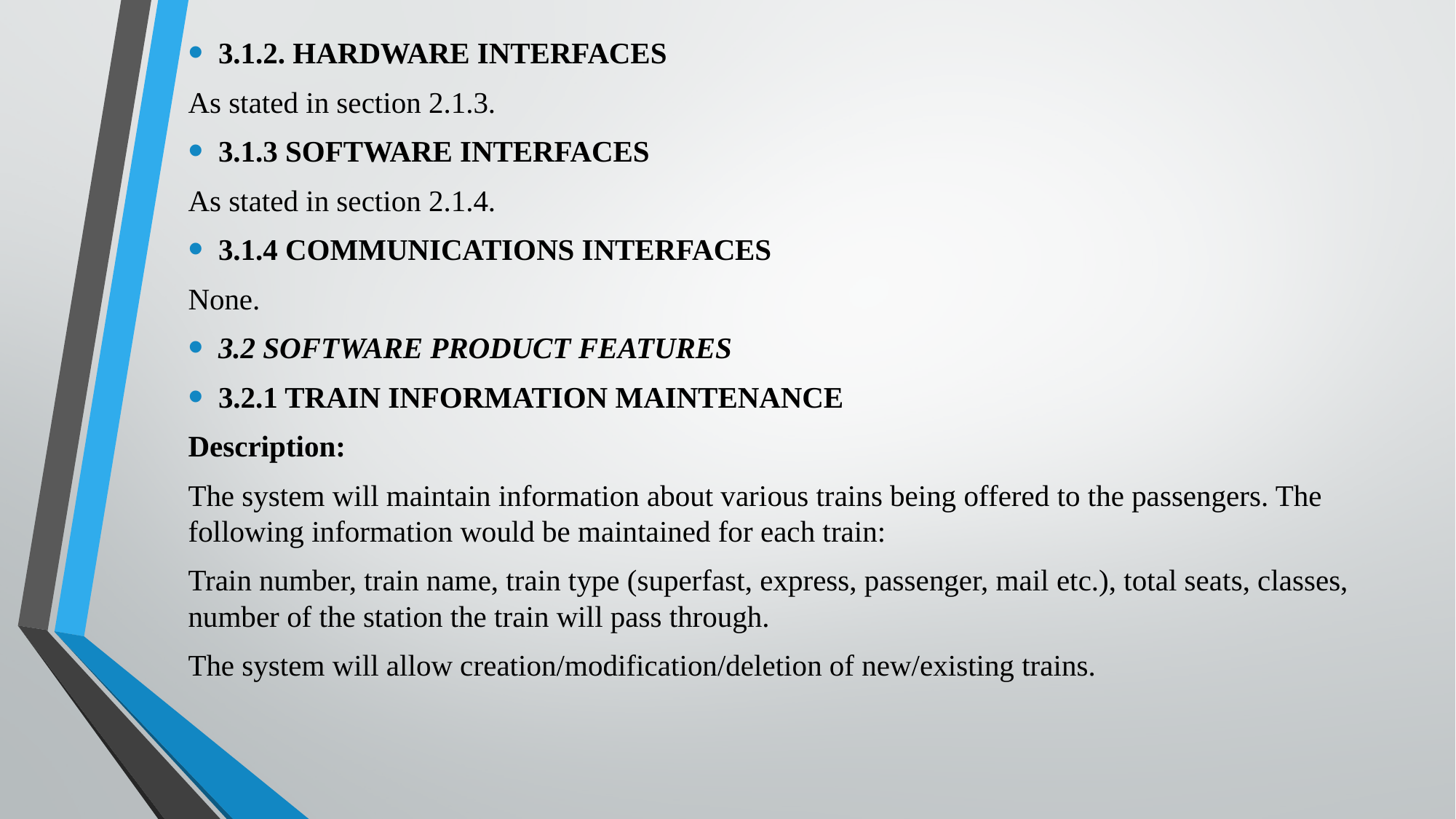

#
3.1.2. HARDWARE INTERFACES
As stated in section 2.1.3.
3.1.3 SOFTWARE INTERFACES
As stated in section 2.1.4.
3.1.4 COMMUNICATIONS INTERFACES
None.
3.2 SOFTWARE PRODUCT FEATURES
3.2.1 TRAIN INFORMATION MAINTENANCE
Description:
The system will maintain information about various trains being offered to the passengers. The following information would be maintained for each train:
Train number, train name, train type (superfast, express, passenger, mail etc.), total seats, classes, number of the station the train will pass through.
The system will allow creation/modification/deletion of new/existing trains.